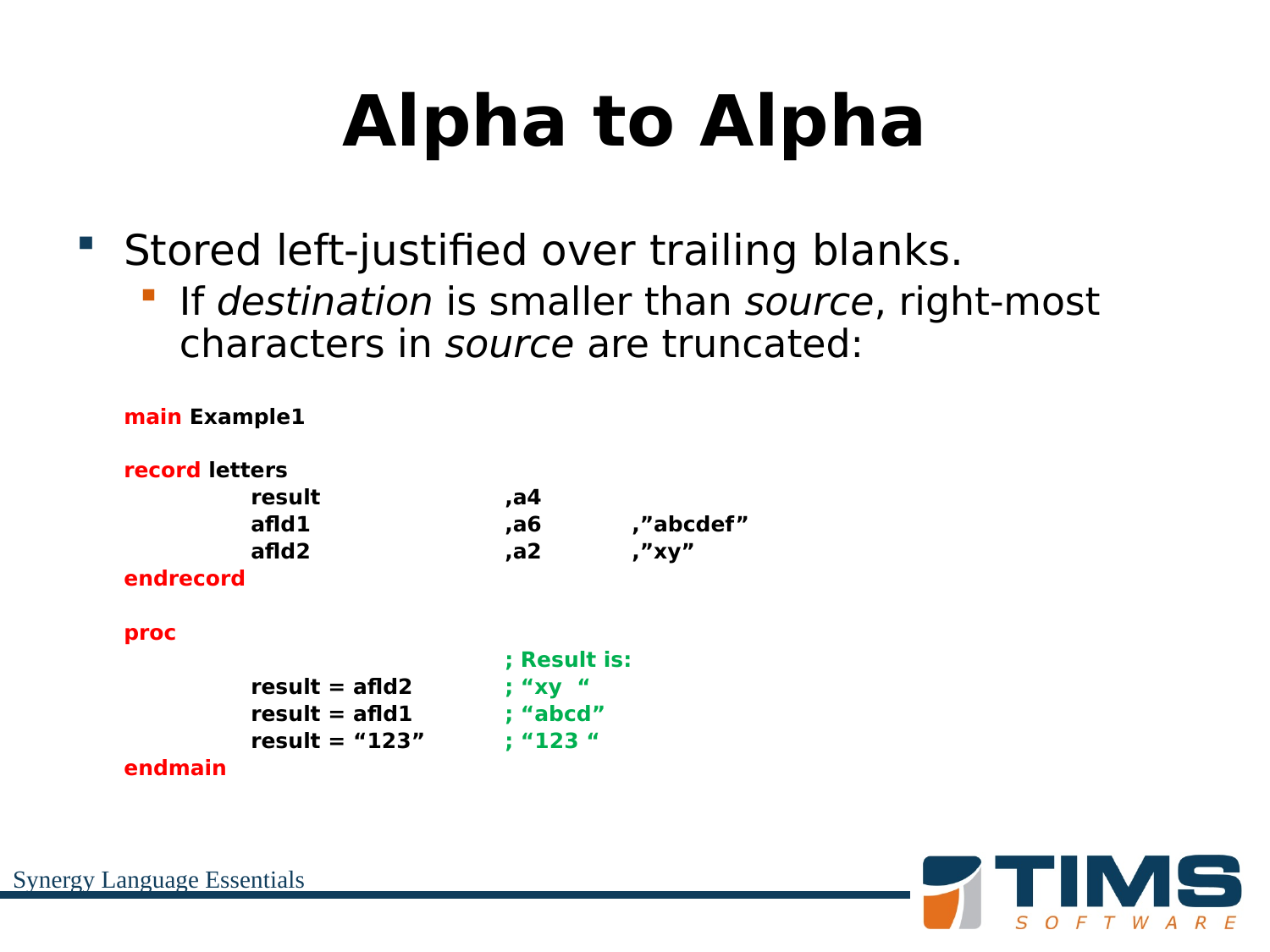

# Alpha to Alpha
Stored left-justified over trailing blanks.
If destination is smaller than source, right-most characters in source are truncated:

	main Example1

	record letters
		result		,a4
		afld1		,a6	,”abcdef”
		afld2		,a2	,”xy”
	endrecord

	proc
				; Result is:
		result = afld2	; “xy  “
		result = afld1	; “abcd”
		result = “123”	; “123 “
	endmain

Synergy Language Essentials